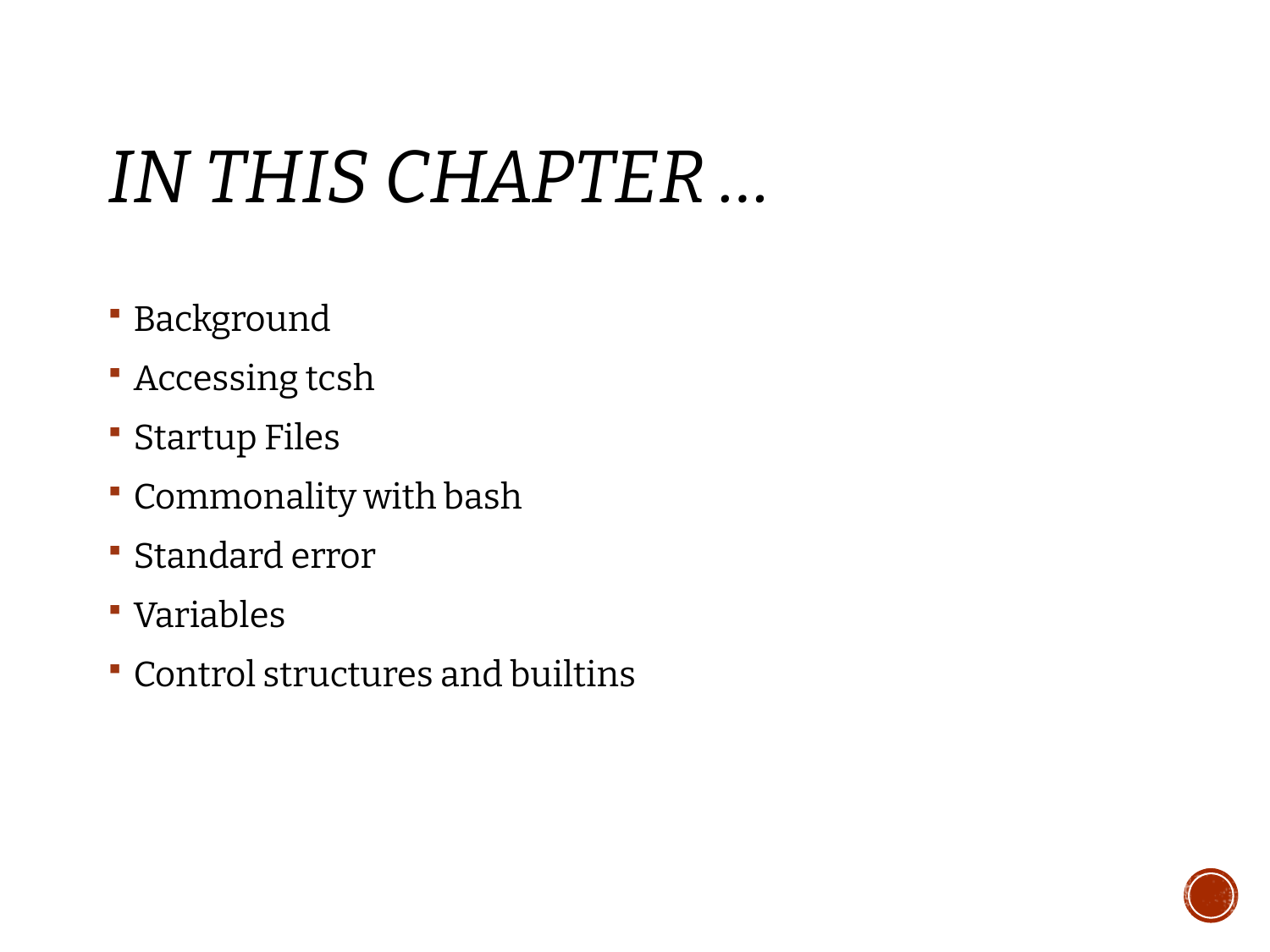

# In this chapter …
Background
Accessing tcsh
Startup Files
Commonality with bash
Standard error
Variables
Control structures and builtins